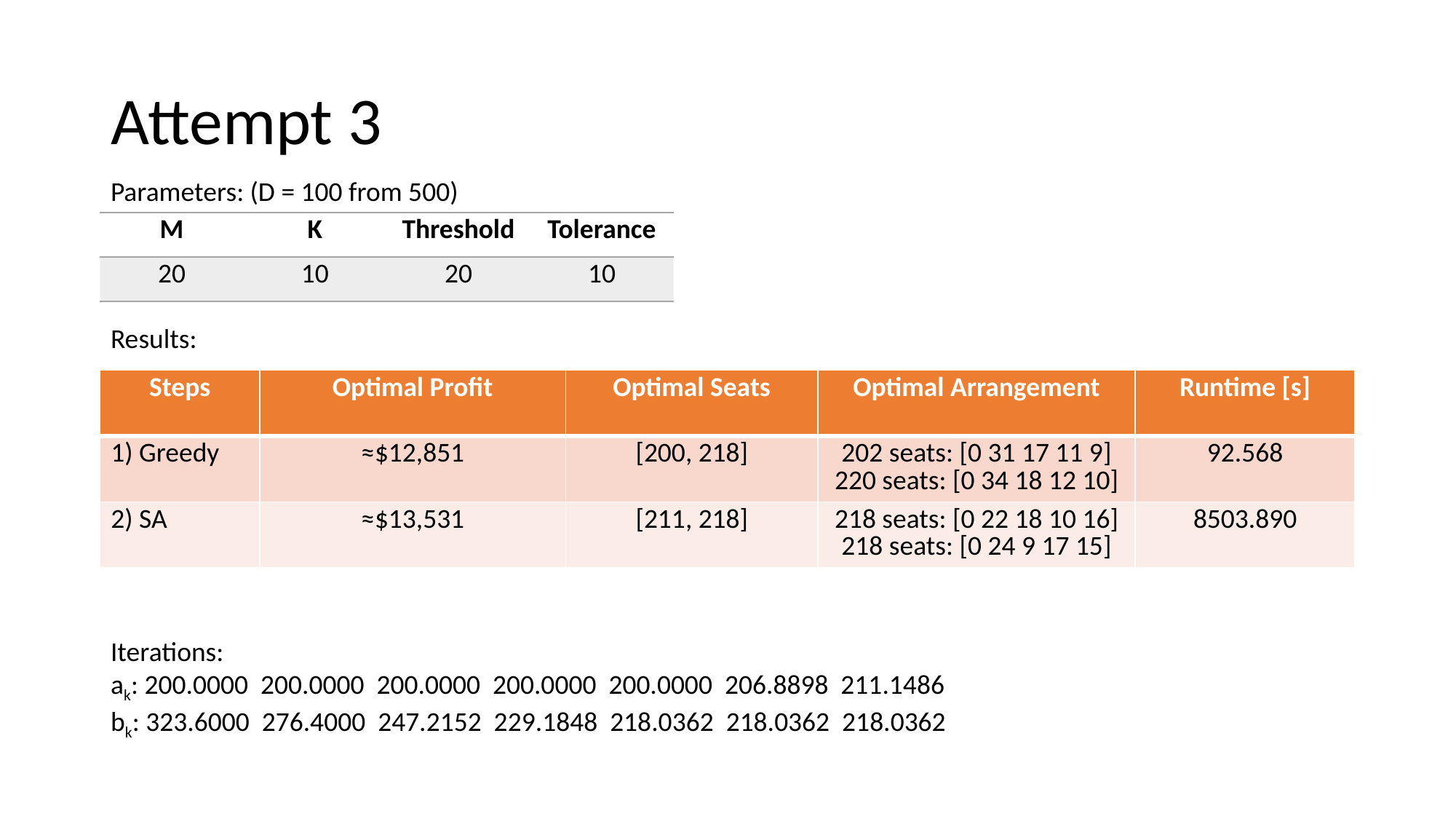

# Attempt 3
Parameters: (D = 100 from 500)
| M | K | Threshold | Tolerance |
| --- | --- | --- | --- |
| 20 | 10 | 20 | 10 |
Results:
| Steps | Optimal Profit | Optimal Seats | Optimal Arrangement | Runtime [s] |
| --- | --- | --- | --- | --- |
| 1) Greedy | ≈$12,851 | [200, 218] | 202 seats: [0 31 17 11 9] 220 seats: [0 34 18 12 10] | 92.568 |
| 2) SA | ≈$13,531 | [211, 218] | 218 seats: [0 22 18 10 16] 218 seats: [0 24 9 17 15] | 8503.890 |
Iterations:
ak: 200.0000  200.0000  200.0000  200.0000  200.0000  206.8898  211.1486
bk: 323.6000  276.4000  247.2152  229.1848  218.0362  218.0362  218.0362